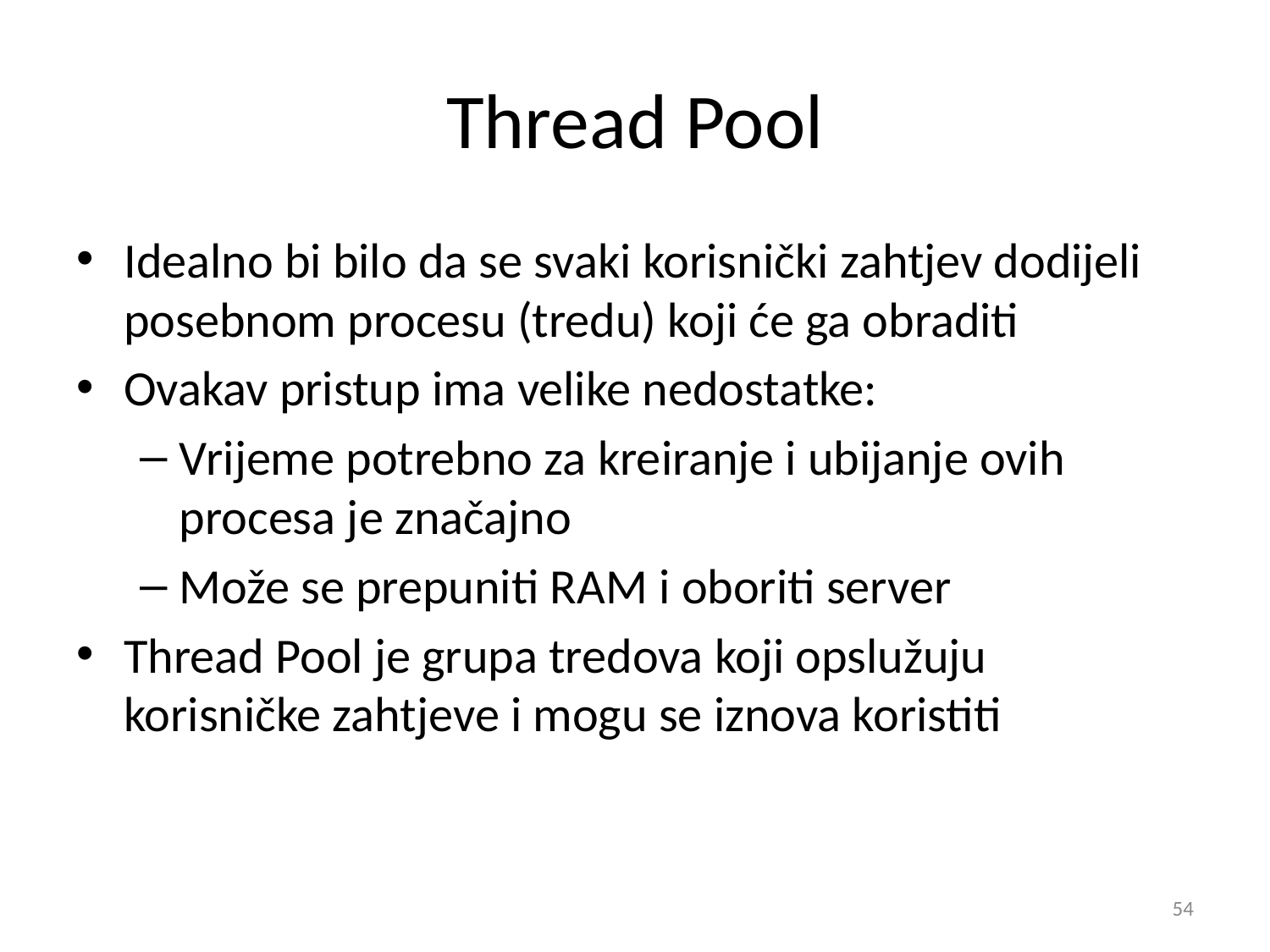

# Thread Pool
Idealno bi bilo da se svaki korisnički zahtjev dodijeli posebnom procesu (tredu) koji će ga obraditi
Ovakav pristup ima velike nedostatke:
Vrijeme potrebno za kreiranje i ubijanje ovih procesa je značajno
Može se prepuniti RAM i oboriti server
Thread Pool je grupa tredova koji opslužuju korisničke zahtjeve i mogu se iznova koristiti
54